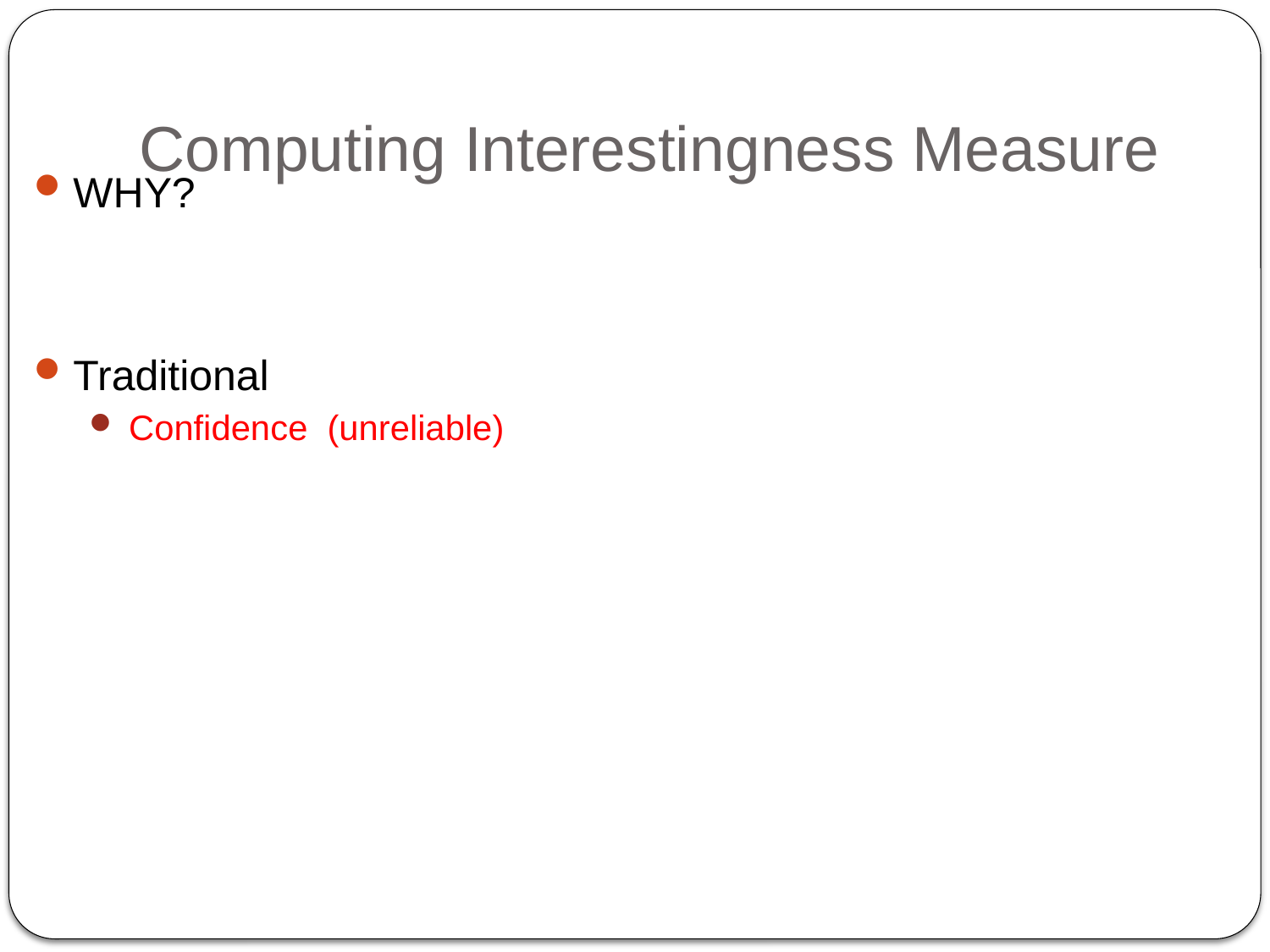

# Computing Interestingness Measure
WHY?

Traditional
Confidence  (unreliable)